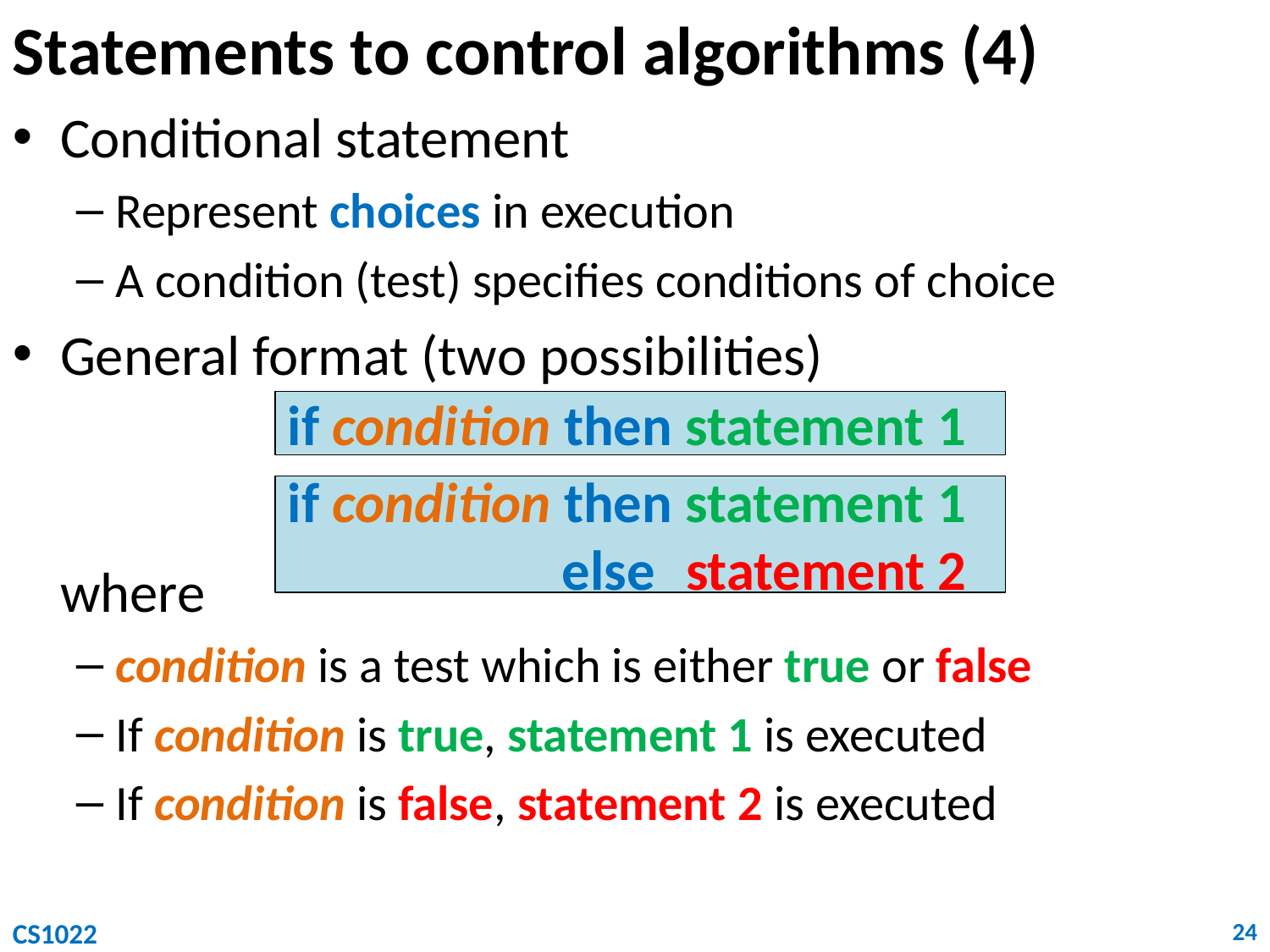

# Statements to control algorithms (4)
Conditional statement
Represent choices in execution
A condition (test) specifies conditions of choice
General format (two possibilities)

	where
condition is a test which is either true or false
If condition is true, statement 1 is executed
If condition is false, statement 2 is executed
if condition then statement 1
if condition then statement 1
	else 	statement 2
CS1022
24